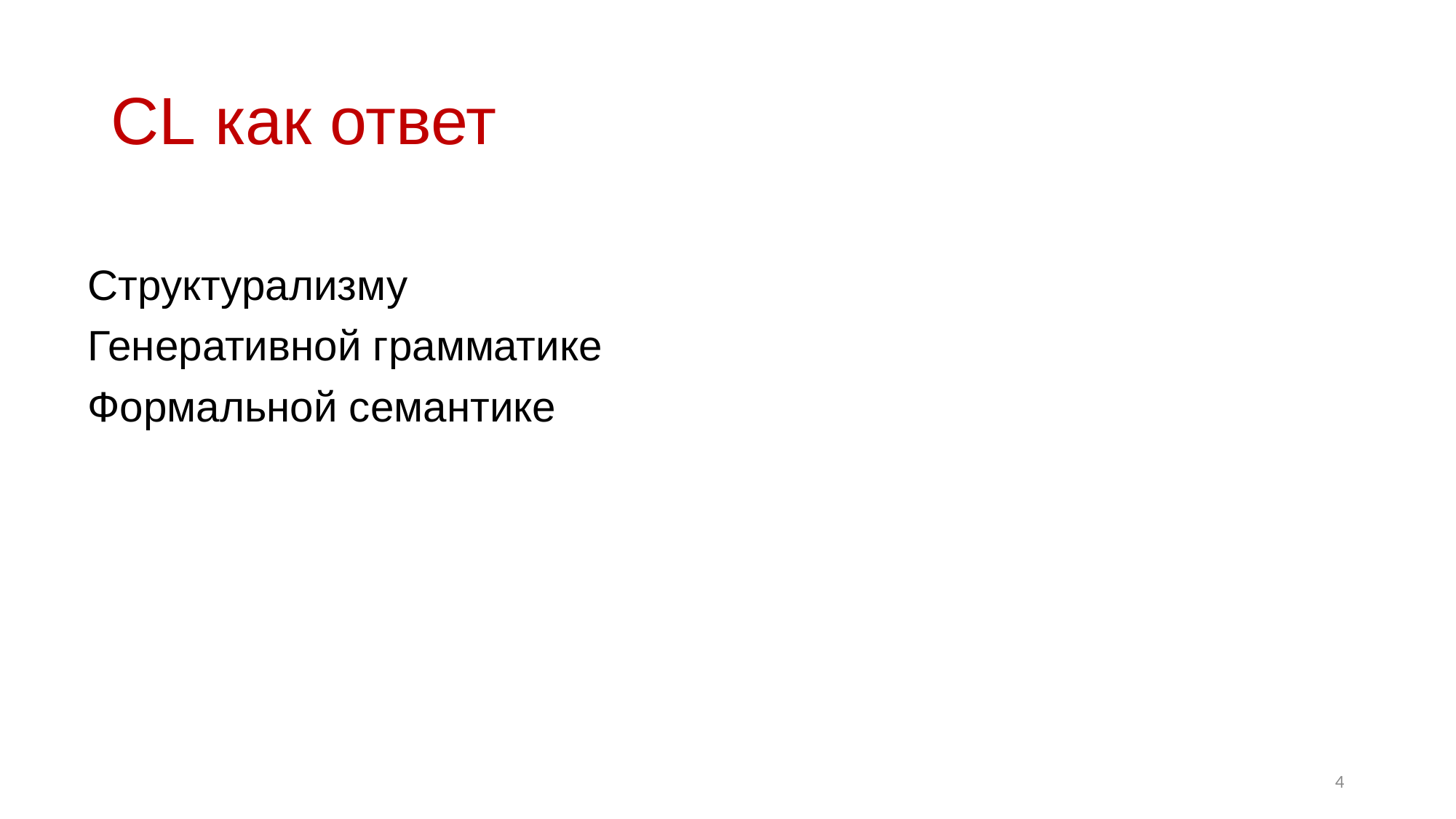

# CL как ответ
Структурализму
Генеративной грамматике
Формальной семантике
4